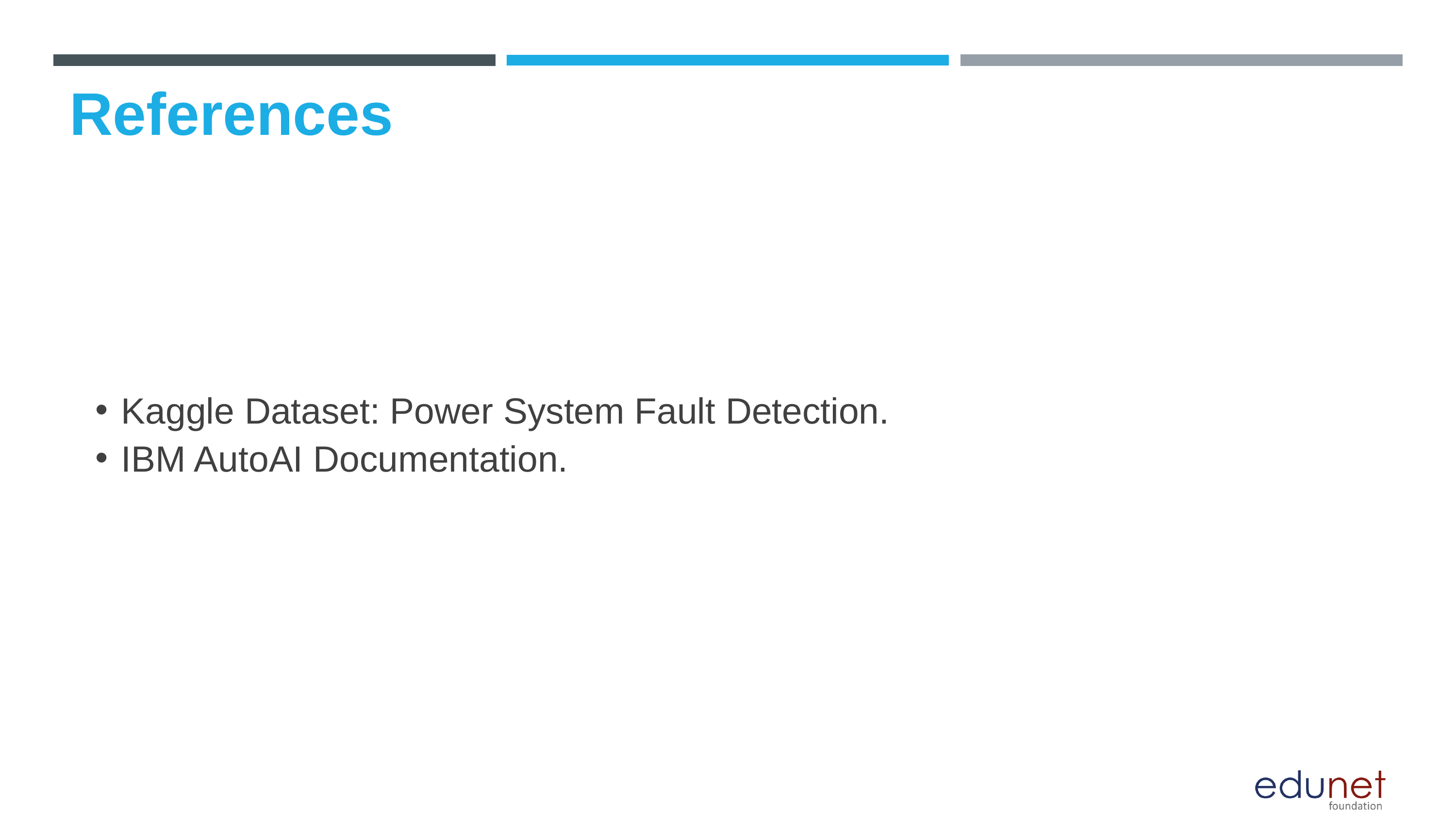

References

Kaggle Dataset: Power System Fault Detection.
IBM AutoAI Documentation.